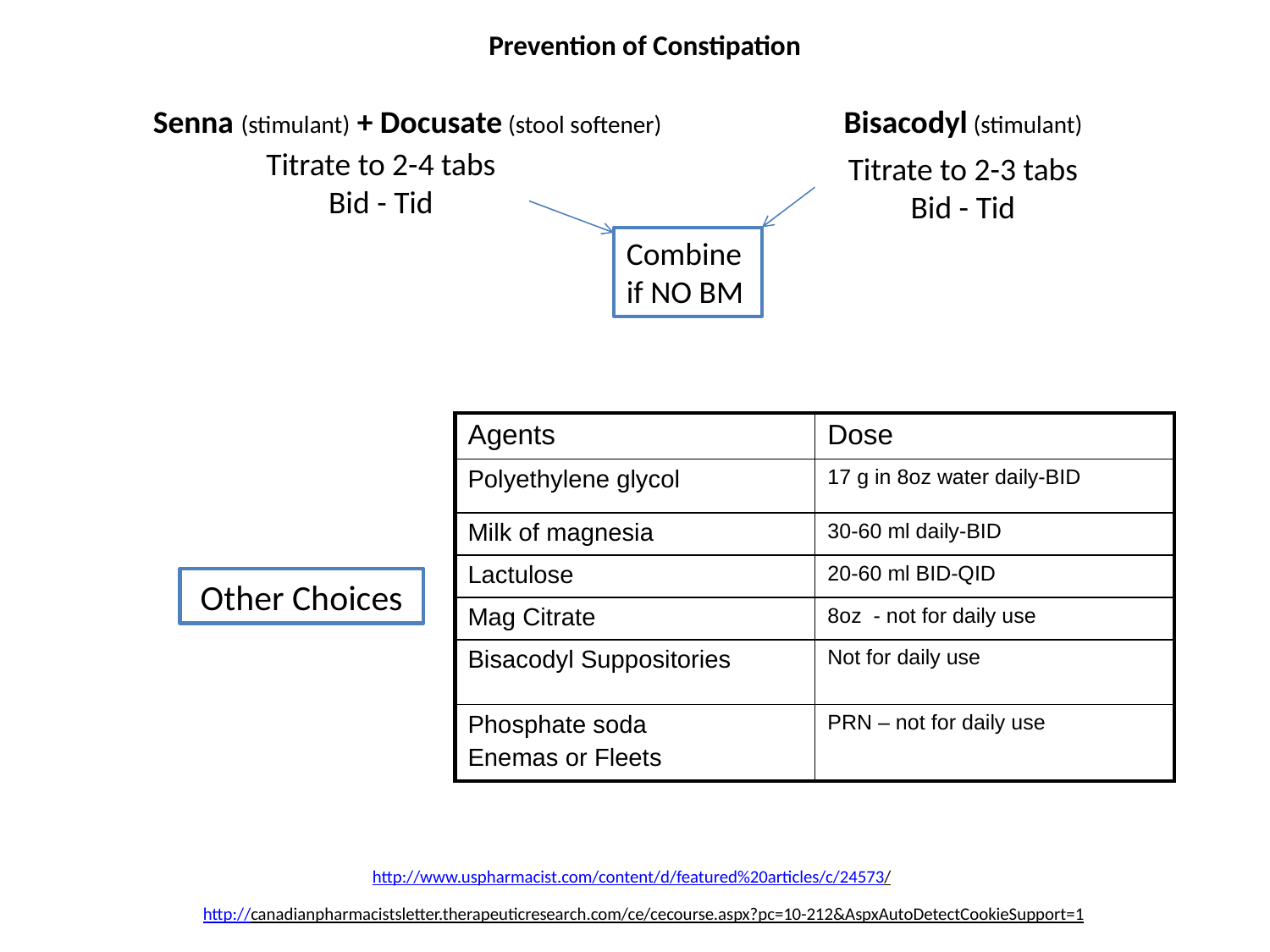

Prevention of Constipation
Senna (stimulant) + Docusate (stool softener)
Bisacodyl (stimulant)
Titrate to 2-4 tabs Bid - Tid
Titrate to 2-3 tabs Bid - Tid
Combine if NO BM
| Agents | Dose |
| --- | --- |
| Polyethylene glycol | 17 g in 8oz water daily-BID |
| Milk of magnesia | 30-60 ml daily-BID |
| Lactulose | 20-60 ml BID-QID |
| Mag Citrate | 8oz - not for daily use |
| Bisacodyl Suppositories | Not for daily use |
| Phosphate soda Enemas or Fleets | PRN – not for daily use |
Other Choices
http://www.uspharmacist.com/content/d/featured%20articles/c/24573/
http://canadianpharmacistsletter.therapeuticresearch.com/ce/cecourse.aspx?pc=10-212&AspxAutoDetectCookieSupport=1